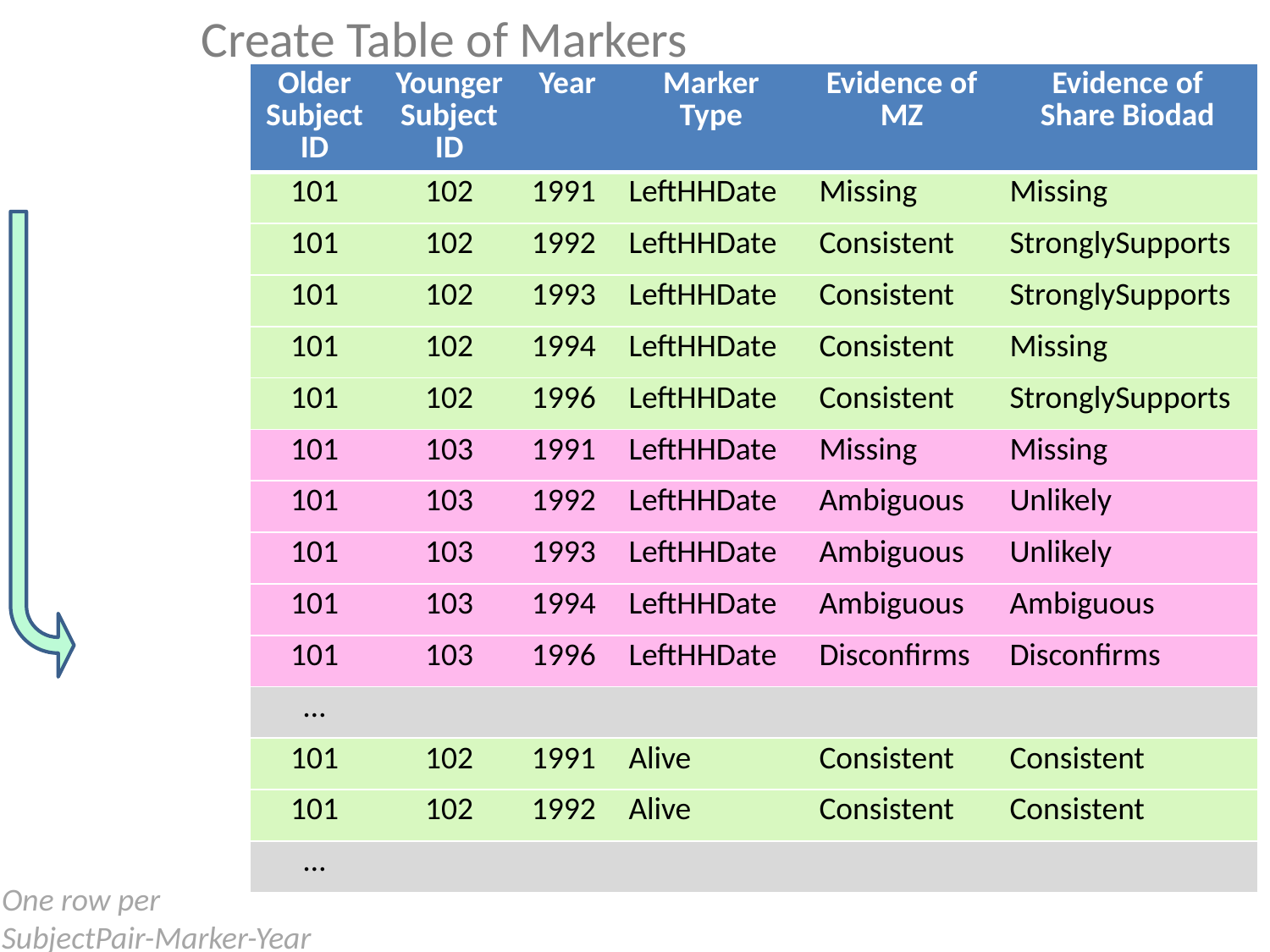

# Create Table of Markers
| Older Subject ID | Younger Subject ID | Year | Marker Type | Evidence of MZ | Evidence of Share Biodad |
| --- | --- | --- | --- | --- | --- |
| 101 | 102 | 1991 | LeftHHDate | Missing | Missing |
| 101 | 102 | 1992 | LeftHHDate | Consistent | StronglySupports |
| 101 | 102 | 1993 | LeftHHDate | Consistent | StronglySupports |
| 101 | 102 | 1994 | LeftHHDate | Consistent | Missing |
| 101 | 102 | 1996 | LeftHHDate | Consistent | StronglySupports |
| 101 | 103 | 1991 | LeftHHDate | Missing | Missing |
| 101 | 103 | 1992 | LeftHHDate | Ambiguous | Unlikely |
| 101 | 103 | 1993 | LeftHHDate | Ambiguous | Unlikely |
| 101 | 103 | 1994 | LeftHHDate | Ambiguous | Ambiguous |
| 101 | 103 | 1996 | LeftHHDate | Disconfirms | Disconfirms |
| … |  |  |  |  |  |
| 101 | 102 | 1991 | Alive | Consistent | Consistent |
| 101 | 102 | 1992 | Alive | Consistent | Consistent |
| … |  |  |  |  |  |

One row per
SubjectPair-Marker-Year